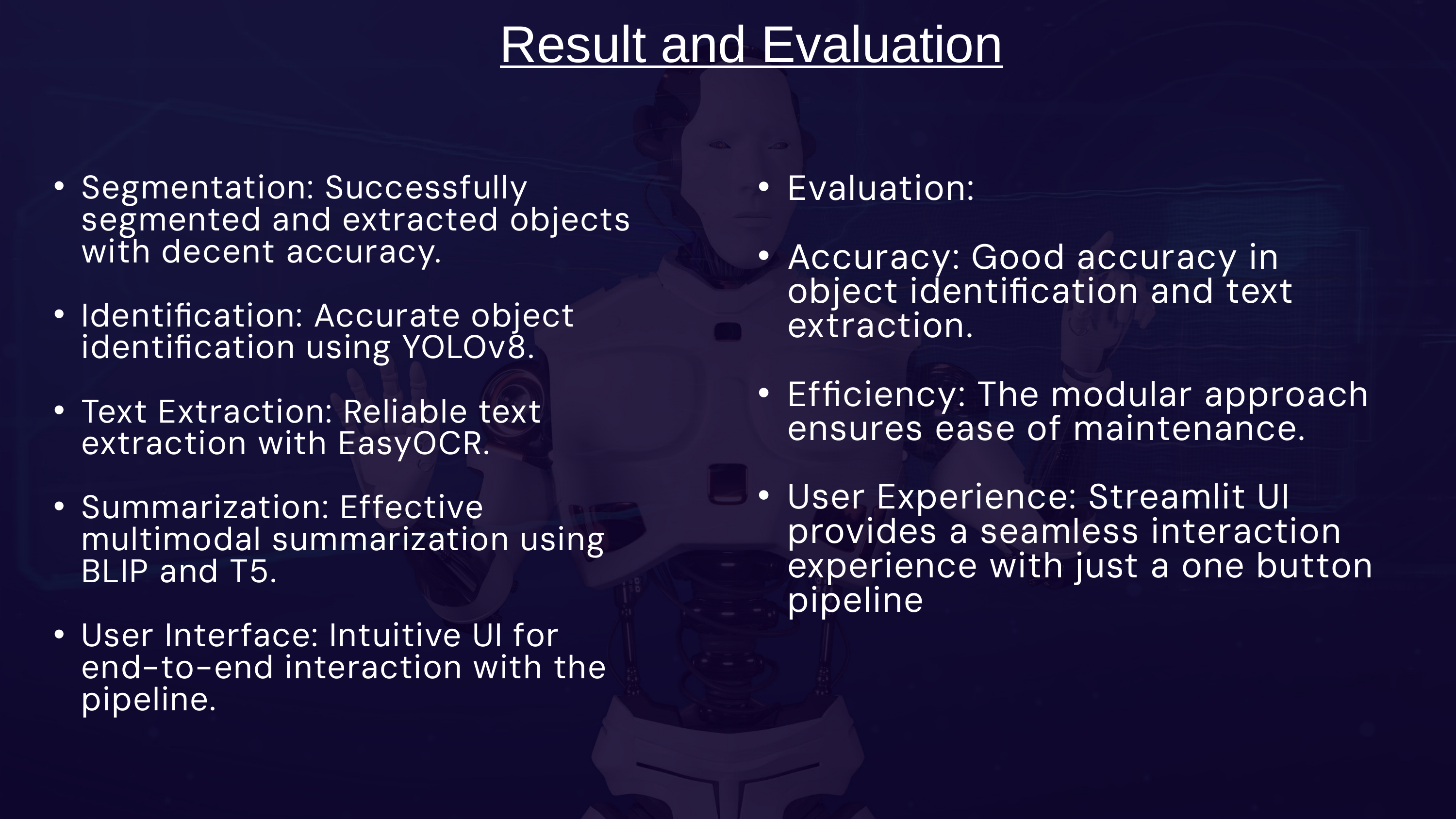

Result and Evaluation
Segmentation: Successfully segmented and extracted objects with decent accuracy.

Identification: Accurate object identification using YOLOv8.

Text Extraction: Reliable text extraction with EasyOCR.

Summarization: Effective multimodal summarization using BLIP and T5.

User Interface: Intuitive UI for end-to-end interaction with the pipeline.

Evaluation:

Accuracy: Good accuracy in object identification and text extraction.

Efficiency: The modular approach ensures ease of maintenance.

User Experience: Streamlit UI provides a seamless interaction experience with just a one button pipeline